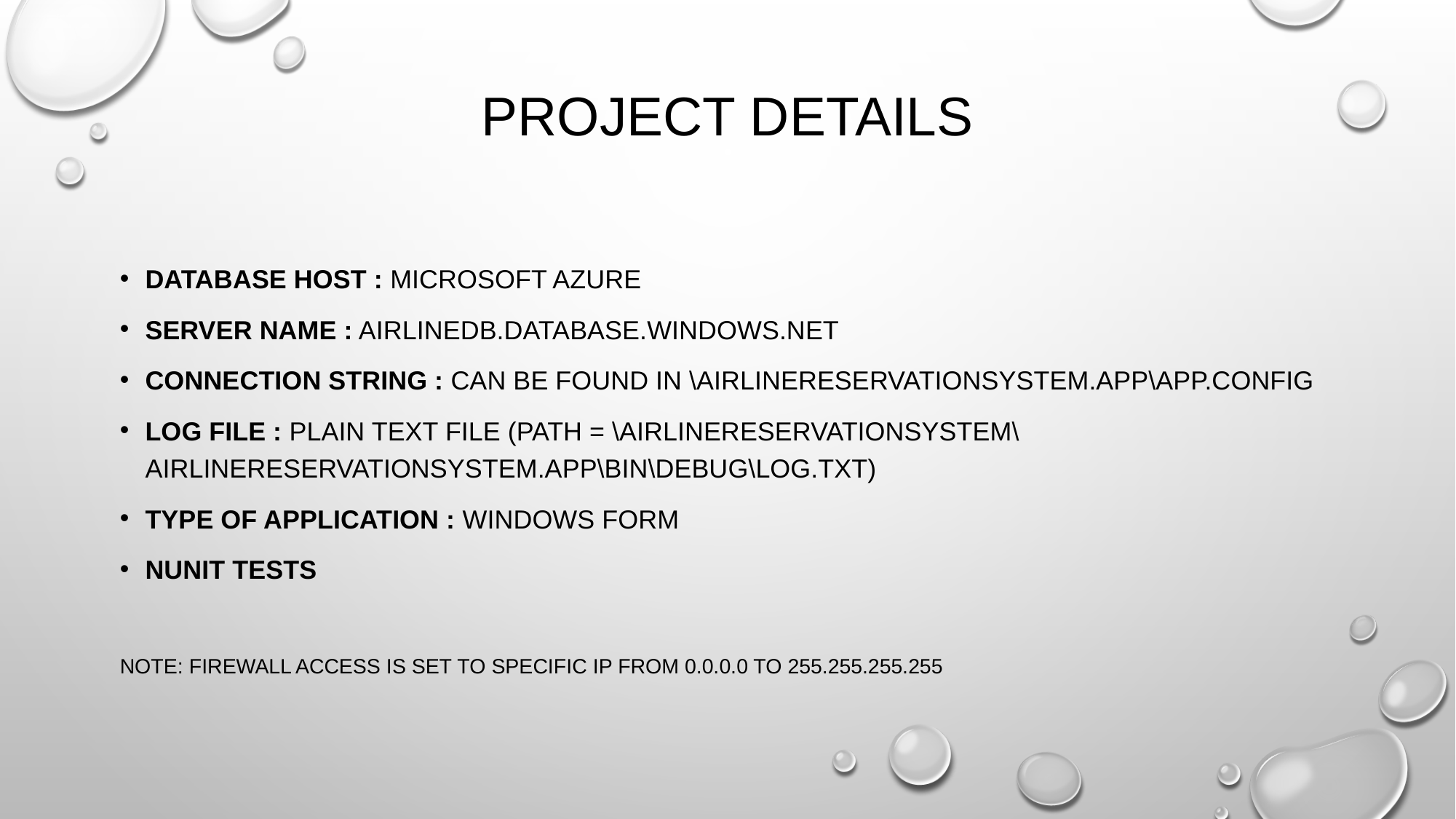

# Project Details
Database HOST : microsoft azure
Server name : airlinedb.database.windows.net
Connection string : can be found in \AirlineReservationSystem.App\app.config
Log file : plain text file (path = \AirlineReservationSystem\AirlineReservationSystem.App\bin\Debug\log.txt)
Type of application : windows form
Nunit tests

NOTE: firewall access is set to specific ip from 0.0.0.0 to 255.255.255.255